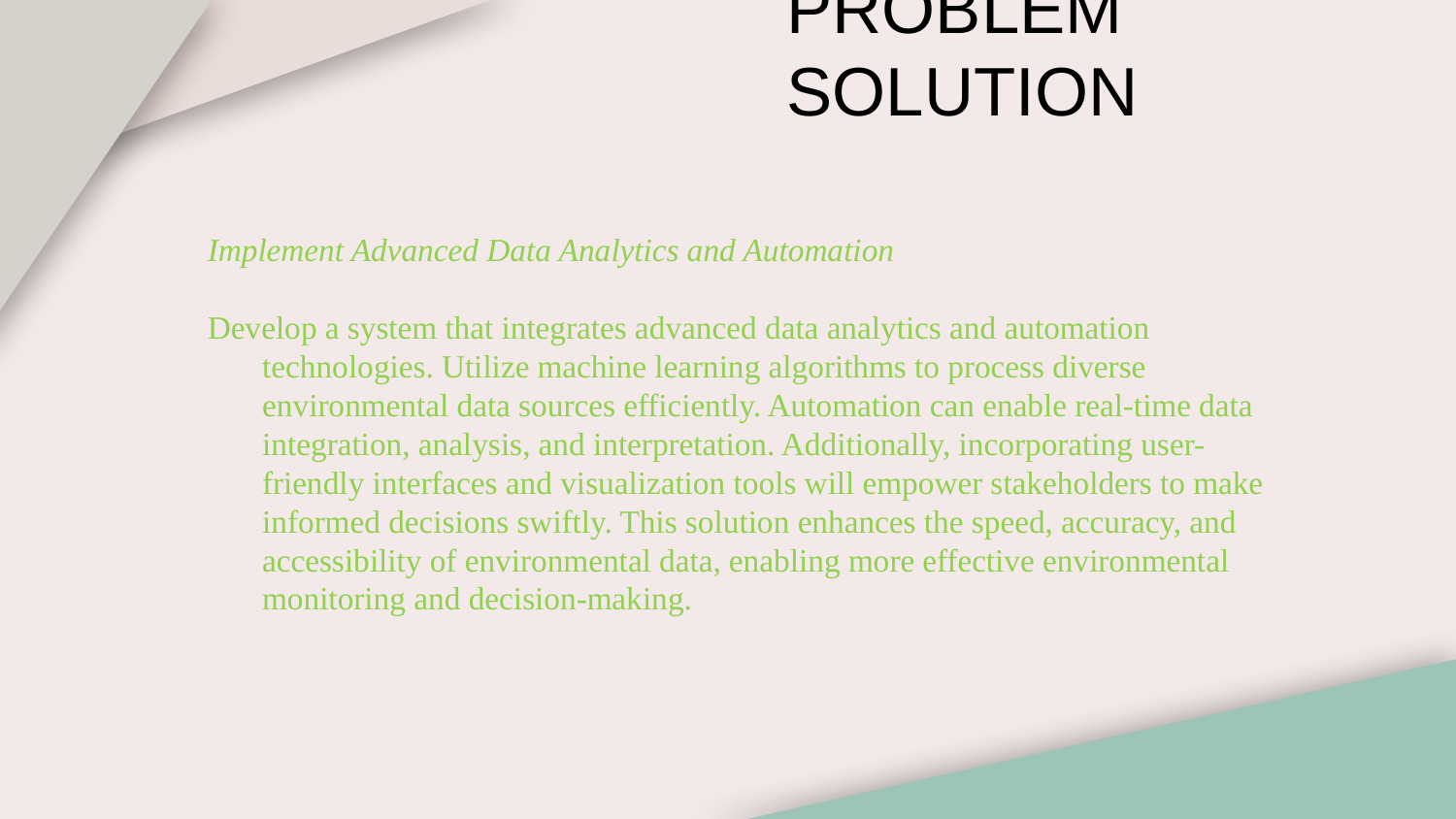

# PROBLEM  SOLUTION
Implement Advanced Data Analytics and Automation

Develop a system that integrates advanced data analytics and automation technologies. Utilize machine learning algorithms to process diverse environmental data sources efficiently. Automation can enable real-time data integration, analysis, and interpretation. Additionally, incorporating user-friendly interfaces and visualization tools will empower stakeholders to make informed decisions swiftly. This solution enhances the speed, accuracy, and accessibility of environmental data, enabling more effective environmental monitoring and decision-making.